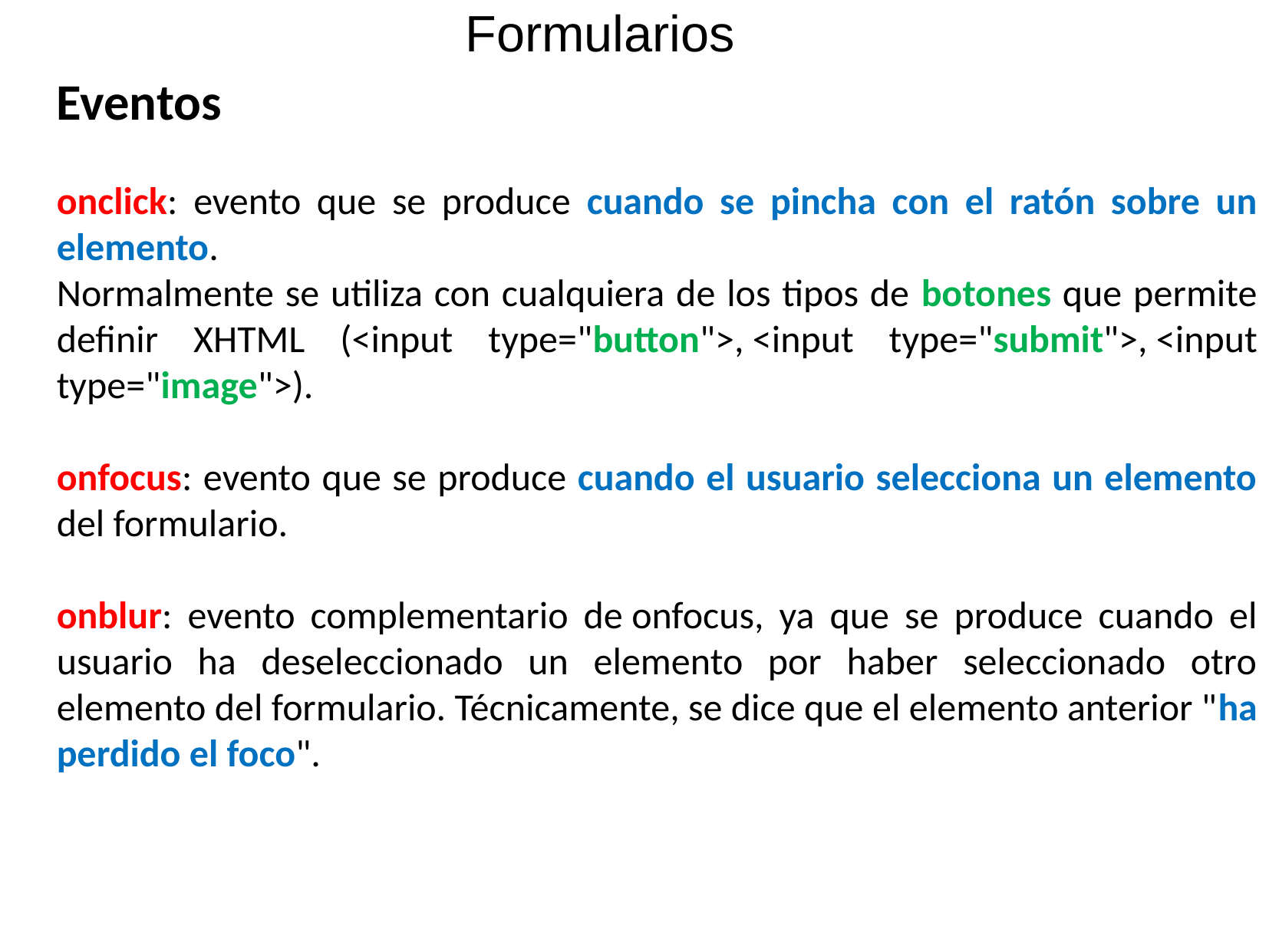

Formularios
Eventos

onclick: evento que se produce cuando se pincha con el ratón sobre un elemento.
Normalmente se utiliza con cualquiera de los tipos de botones que permite definir XHTML (<input type="button">, <input type="submit">, <input type="image">).

onfocus: evento que se produce cuando el usuario selecciona un elemento del formulario.

onblur: evento complementario de onfocus, ya que se produce cuando el usuario ha deseleccionado un elemento por haber seleccionado otro elemento del formulario. Técnicamente, se dice que el elemento anterior "ha perdido el foco".